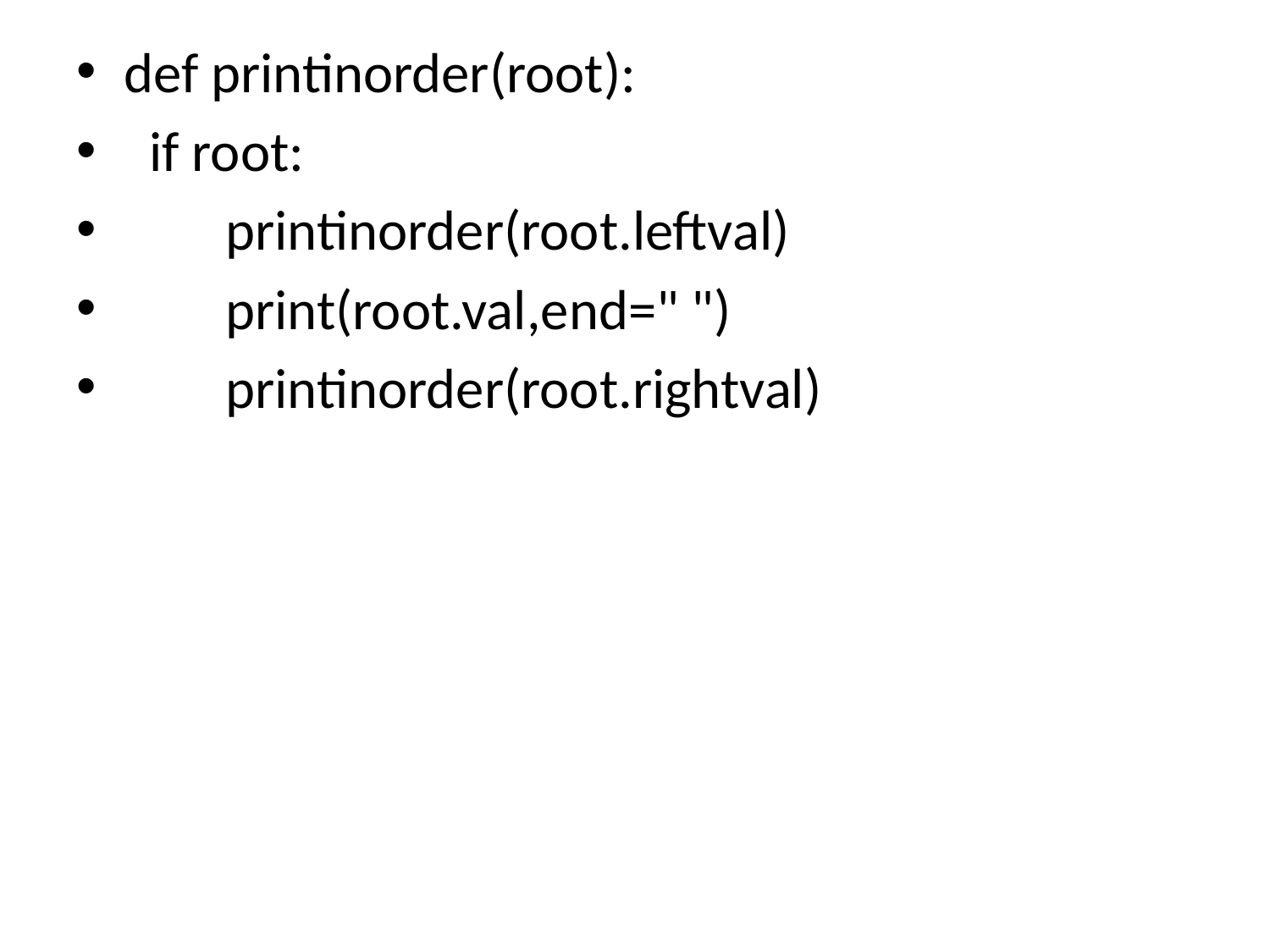

def printinorder(root):
  if root:
        printinorder(root.leftval)
        print(root.val,end=" ")
        printinorder(root.rightval)